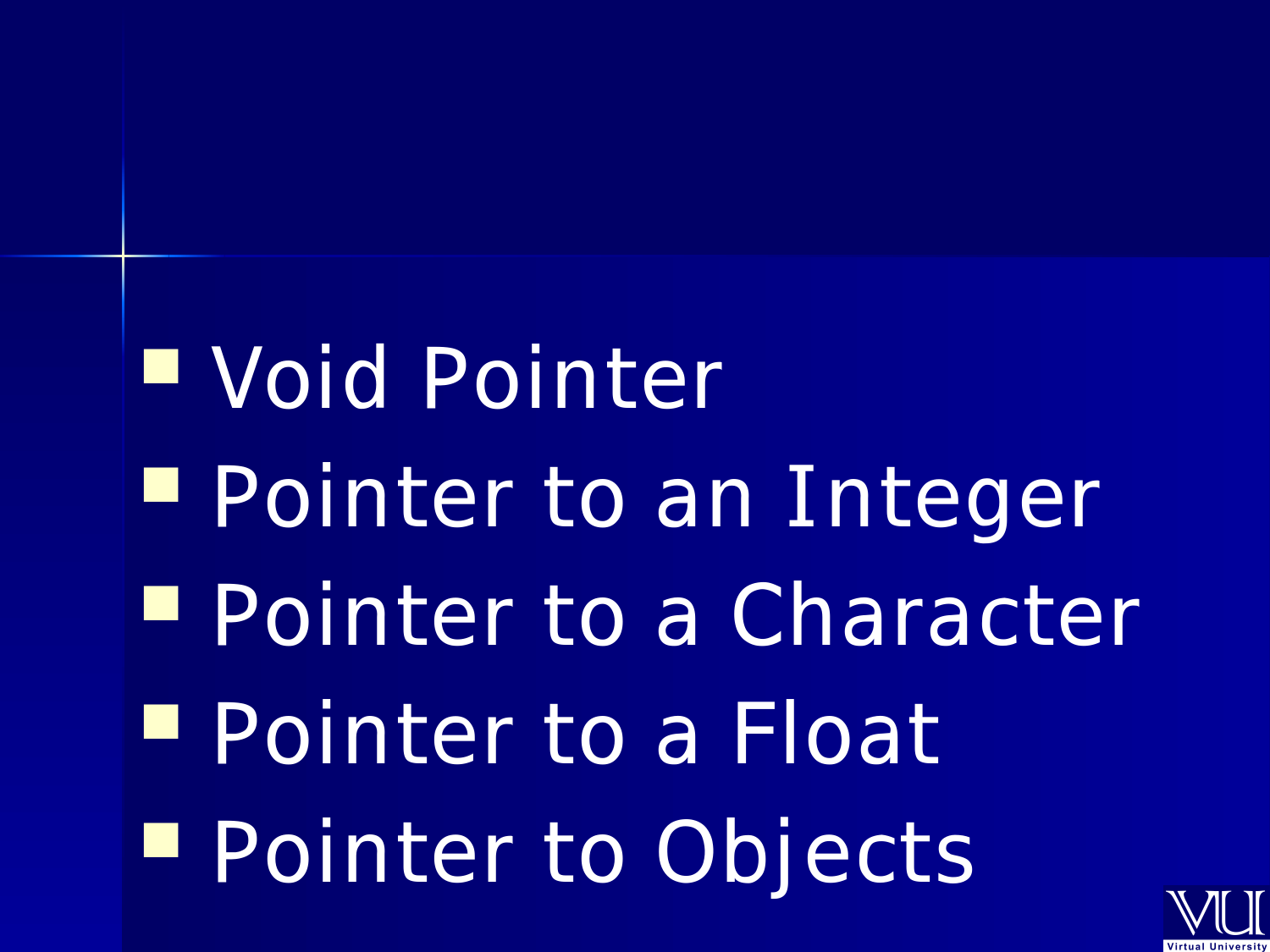

Void Pointer
 Pointer to an Integer
 Pointer to a Character
 Pointer to a Float
 Pointer to Objects